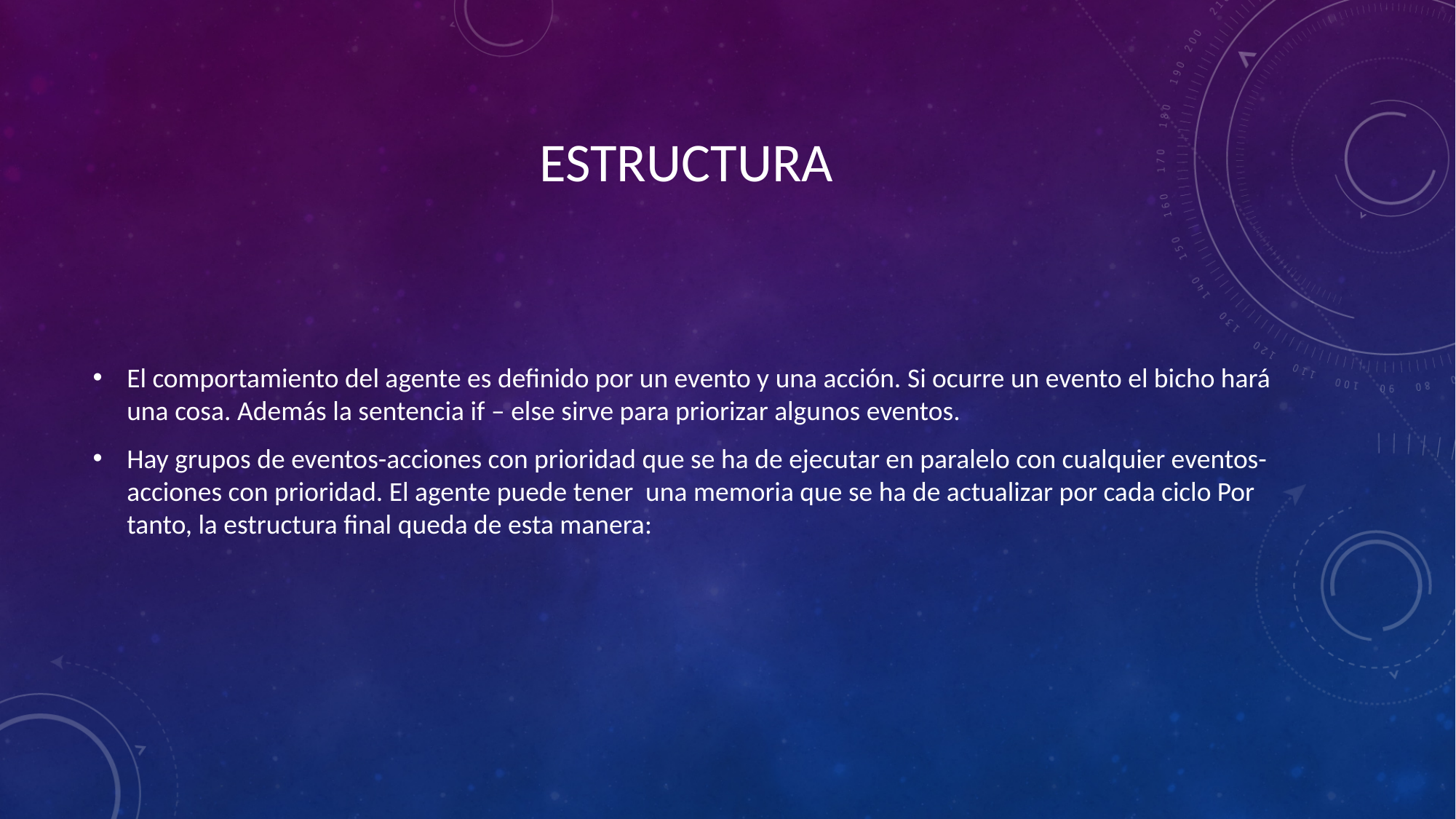

# ESTRUCTURA
El comportamiento del agente es definido por un evento y una acción. Si ocurre un evento el bicho hará una cosa. Además la sentencia if – else sirve para priorizar algunos eventos.
Hay grupos de eventos-acciones con prioridad que se ha de ejecutar en paralelo con cualquier eventos-acciones con prioridad. El agente puede tener  una memoria que se ha de actualizar por cada ciclo Por tanto, la estructura final queda de esta manera: